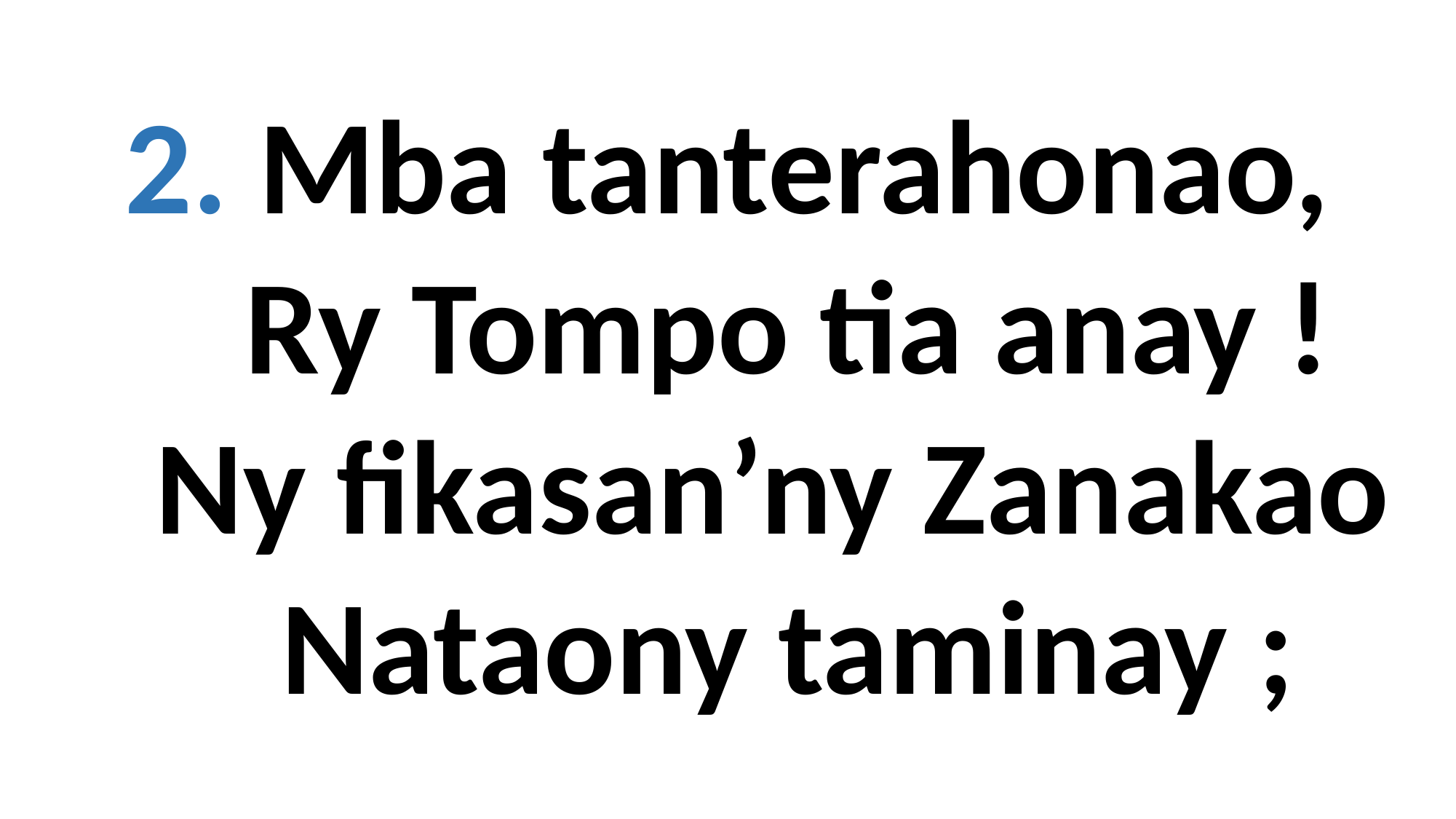

2. Mba tanterahonao,
    Ry Tompo tia anay !
   Ny fikasan’ny Zanakao
    Nataony taminay ;